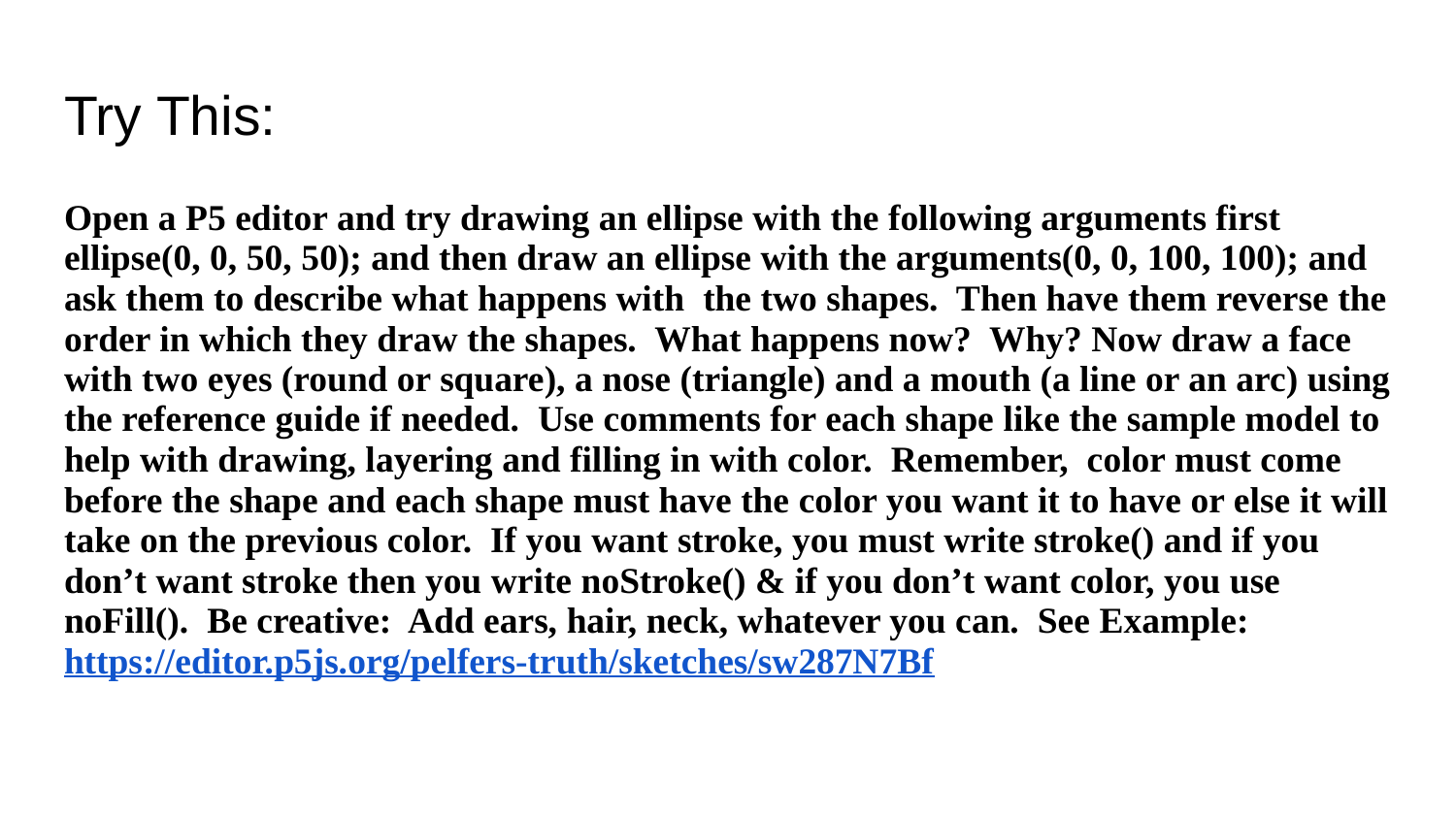

# Try This:
Open a P5 editor and try drawing an ellipse with the following arguments first ellipse(0, 0, 50, 50); and then draw an ellipse with the arguments(0, 0, 100, 100); and ask them to describe what happens with  the two shapes.  Then have them reverse the order in which they draw the shapes.  What happens now?  Why? Now draw a face with two eyes (round or square), a nose (triangle) and a mouth (a line or an arc) using the reference guide if needed.  Use comments for each shape like the sample model to help with drawing, layering and filling in with color.  Remember,  color must come before the shape and each shape must have the color you want it to have or else it will take on the previous color.  If you want stroke, you must write stroke() and if you don’t want stroke then you write noStroke() & if you don’t want color, you use noFill().  Be creative:  Add ears, hair, neck, whatever you can.  See Example: https://editor.p5js.org/pelfers-truth/sketches/sw287N7Bf